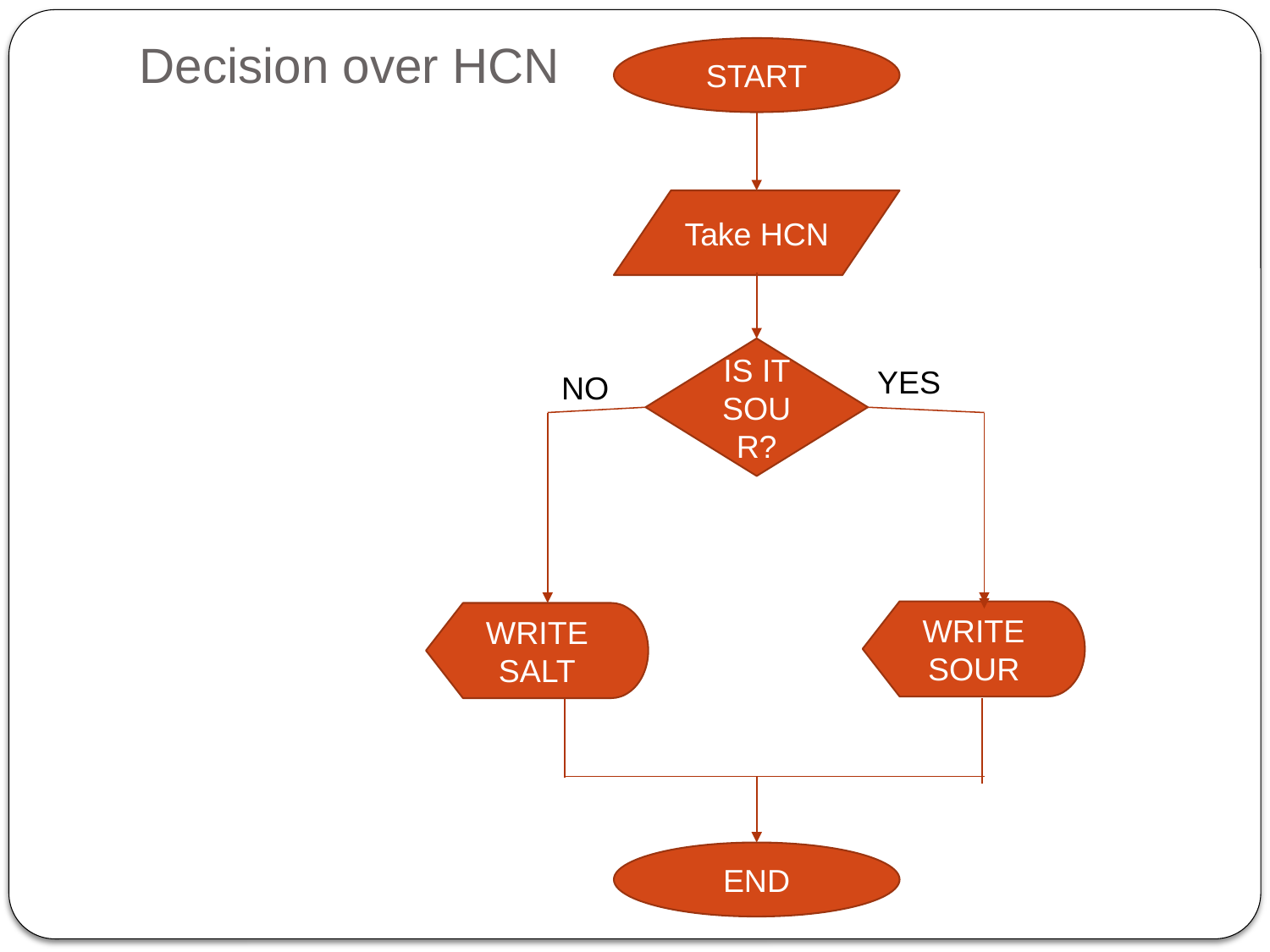

# Decision over HCN
START
Take HCN
IS IT SOUR?
YES
NO
WRITE SOUR
WRITE SALT
END